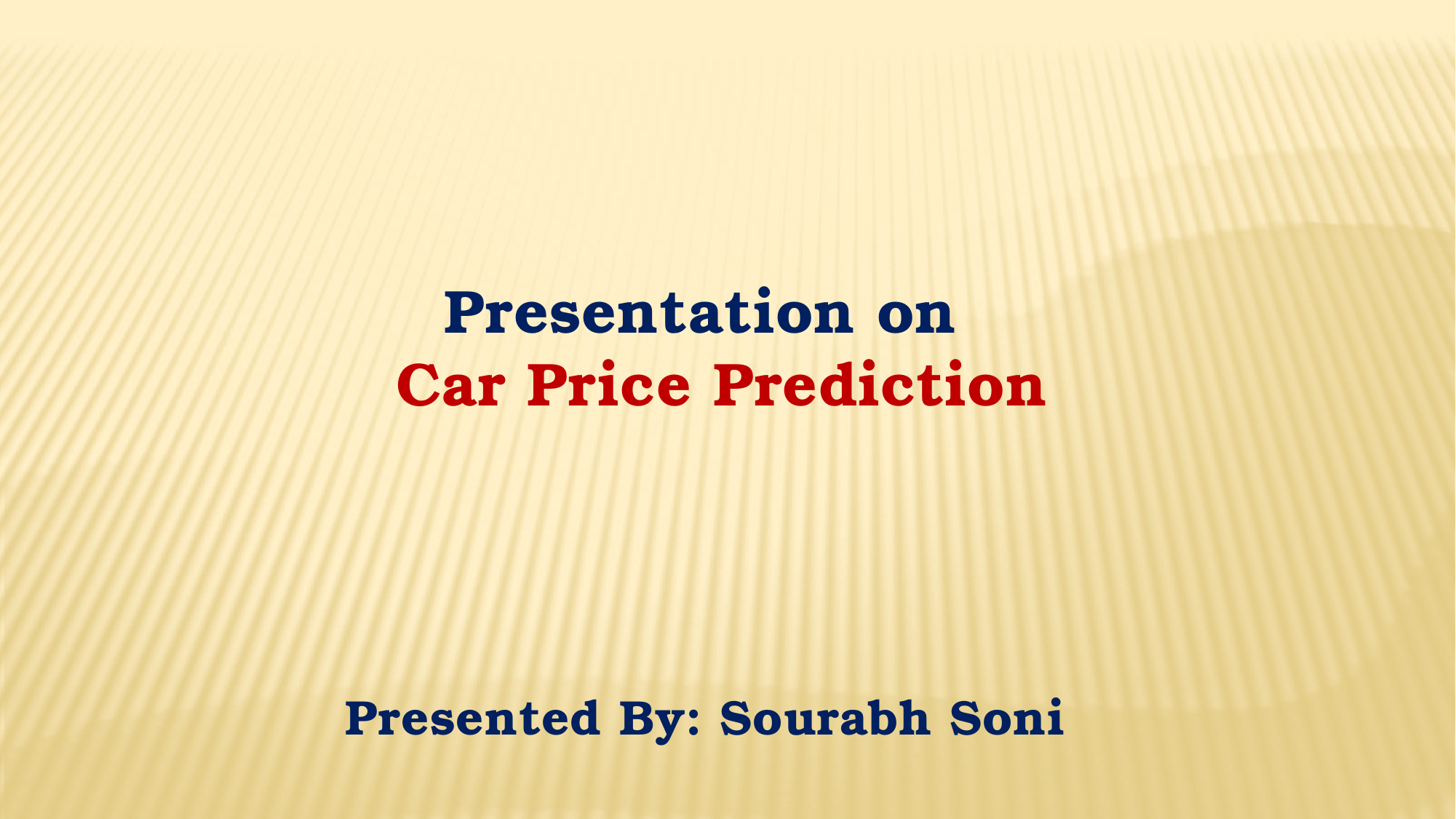

Presentation on
 Car Price Prediction

	Presented By: Sourabh Soni